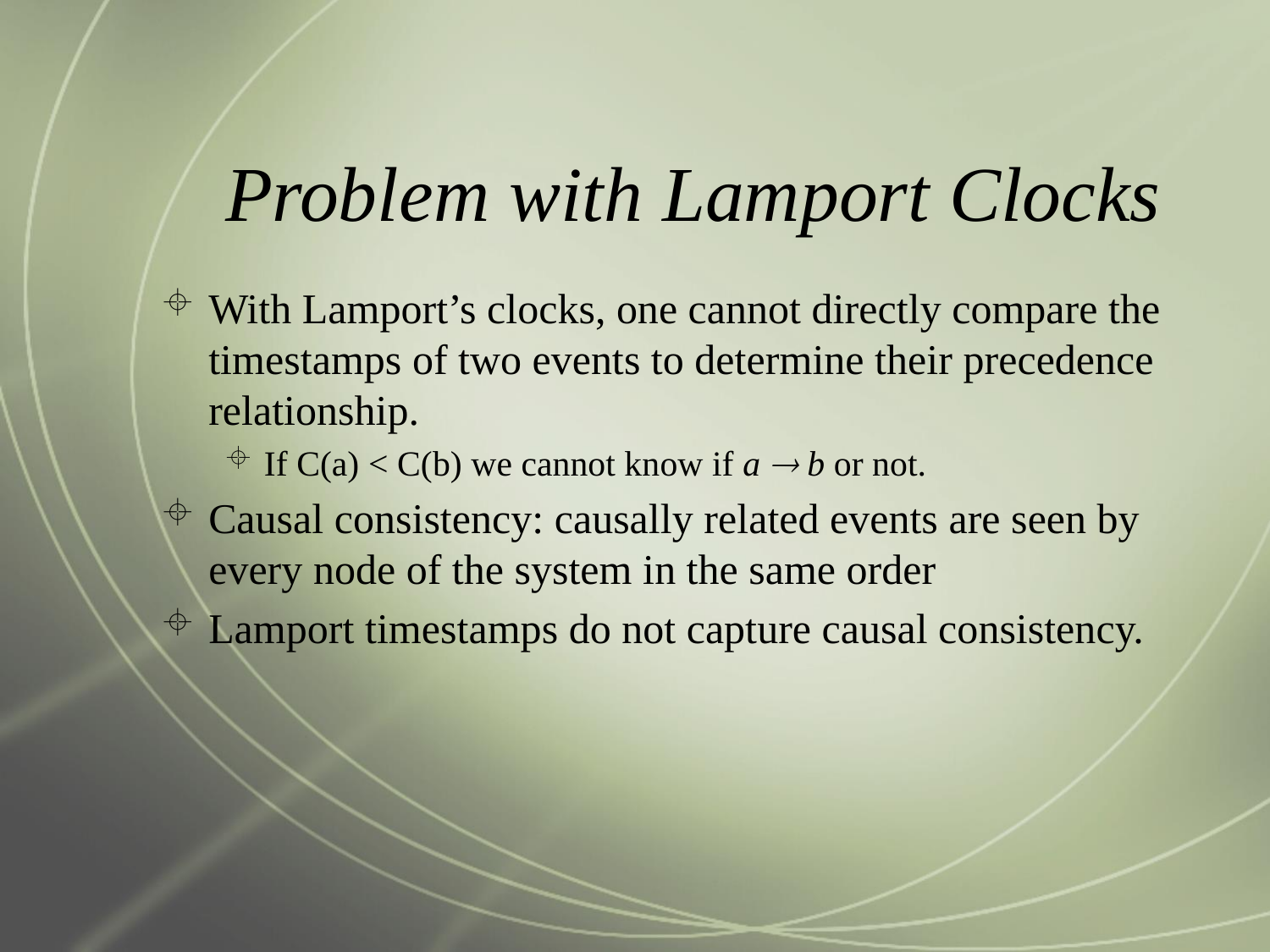

# Problem with Lamport Clocks
With Lamport’s clocks, one cannot directly compare the timestamps of two events to determine their precedence relationship.
If C(a) < C(b) we cannot know if a → b or not.
Causal consistency: causally related events are seen by every node of the system in the same order
Lamport timestamps do not capture causal consistency.